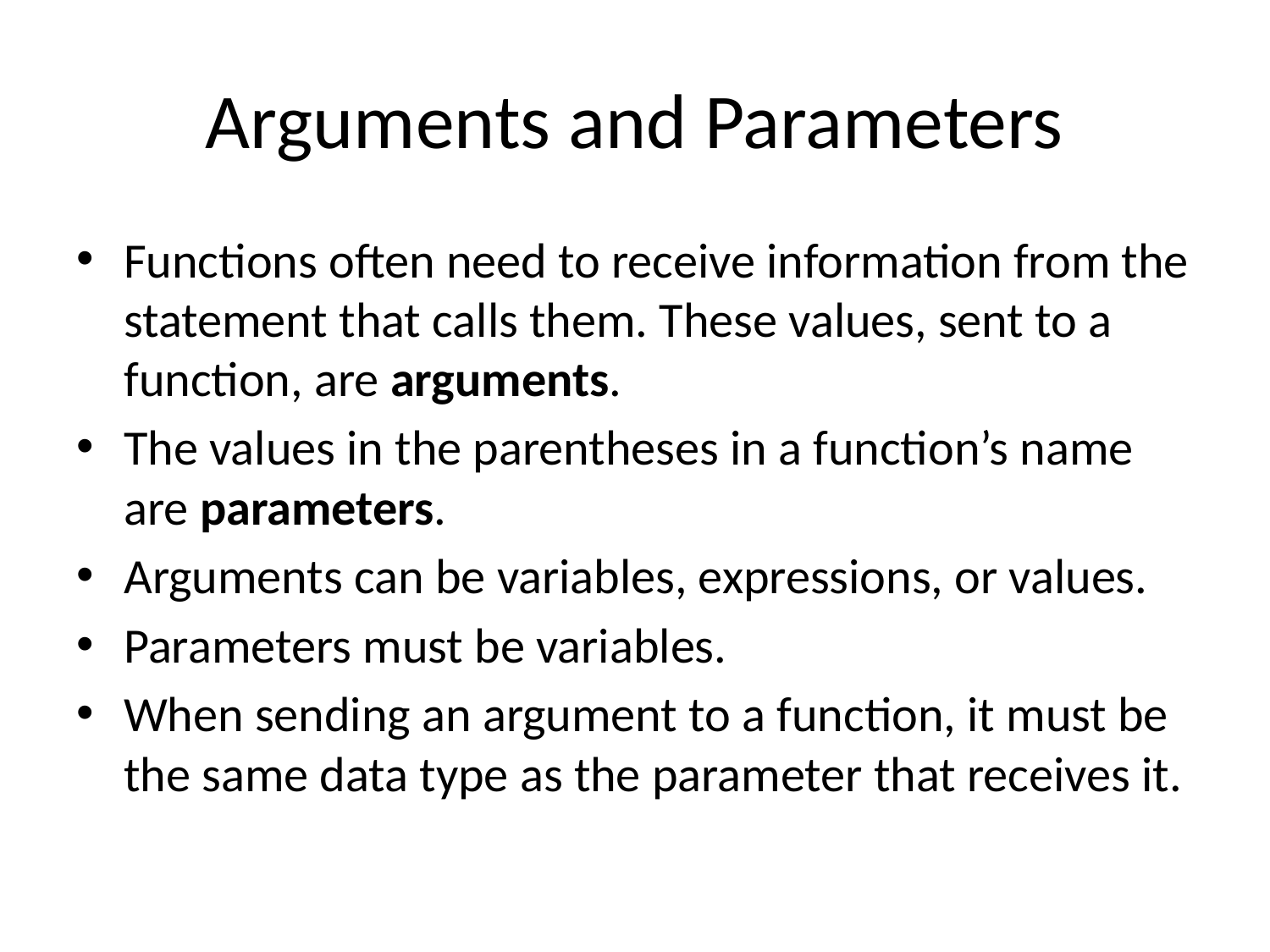

# Arguments and Parameters
Functions often need to receive information from the statement that calls them. These values, sent to a function, are arguments.
The values in the parentheses in a function’s name are parameters.
Arguments can be variables, expressions, or values.
Parameters must be variables.
When sending an argument to a function, it must be the same data type as the parameter that receives it.